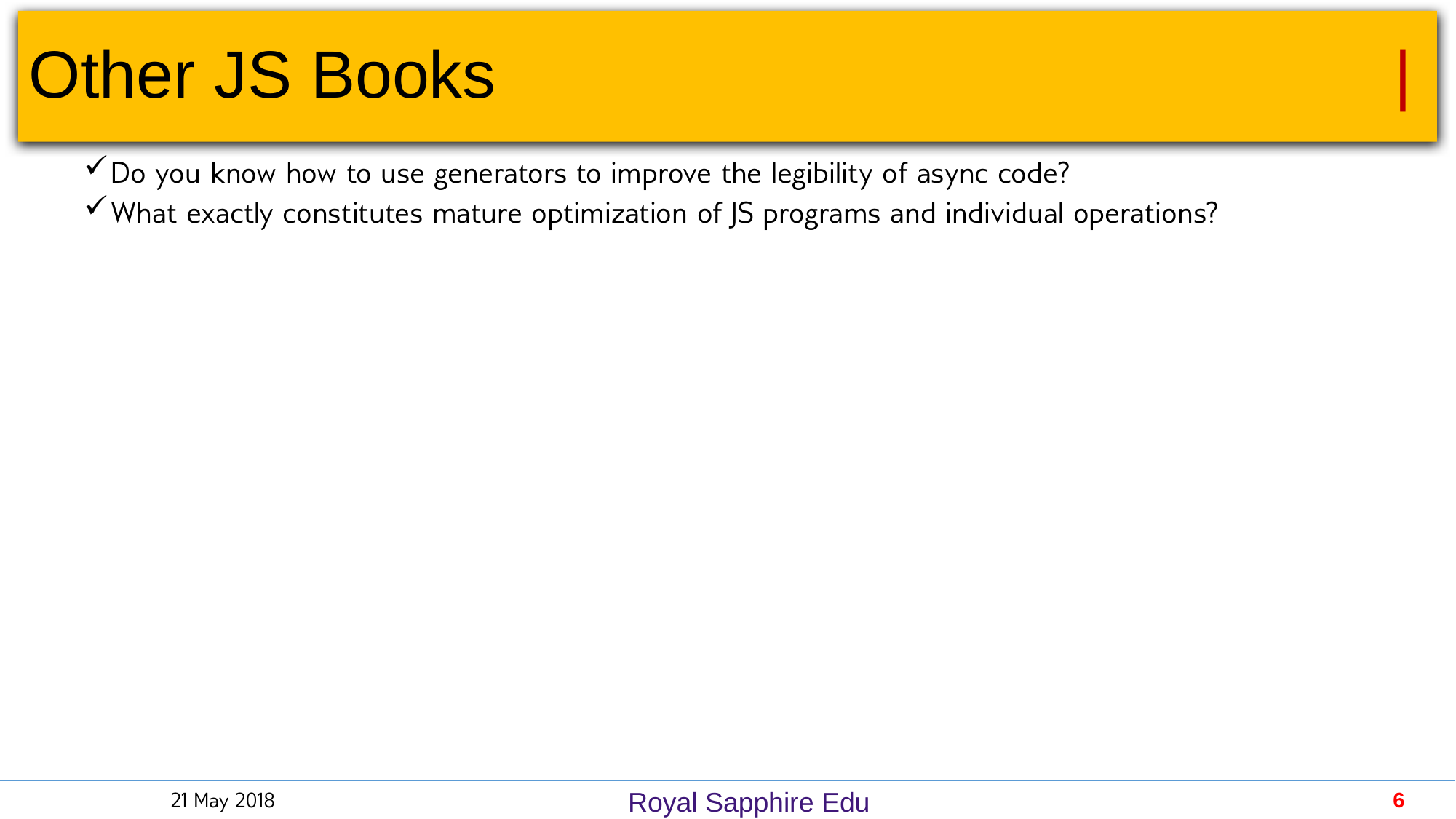

# Other JS Books								   |
Do you know how to use generators to improve the legibility of async code?
What exactly constitutes mature optimization of JS programs and individual operations?
21 May 2018
6